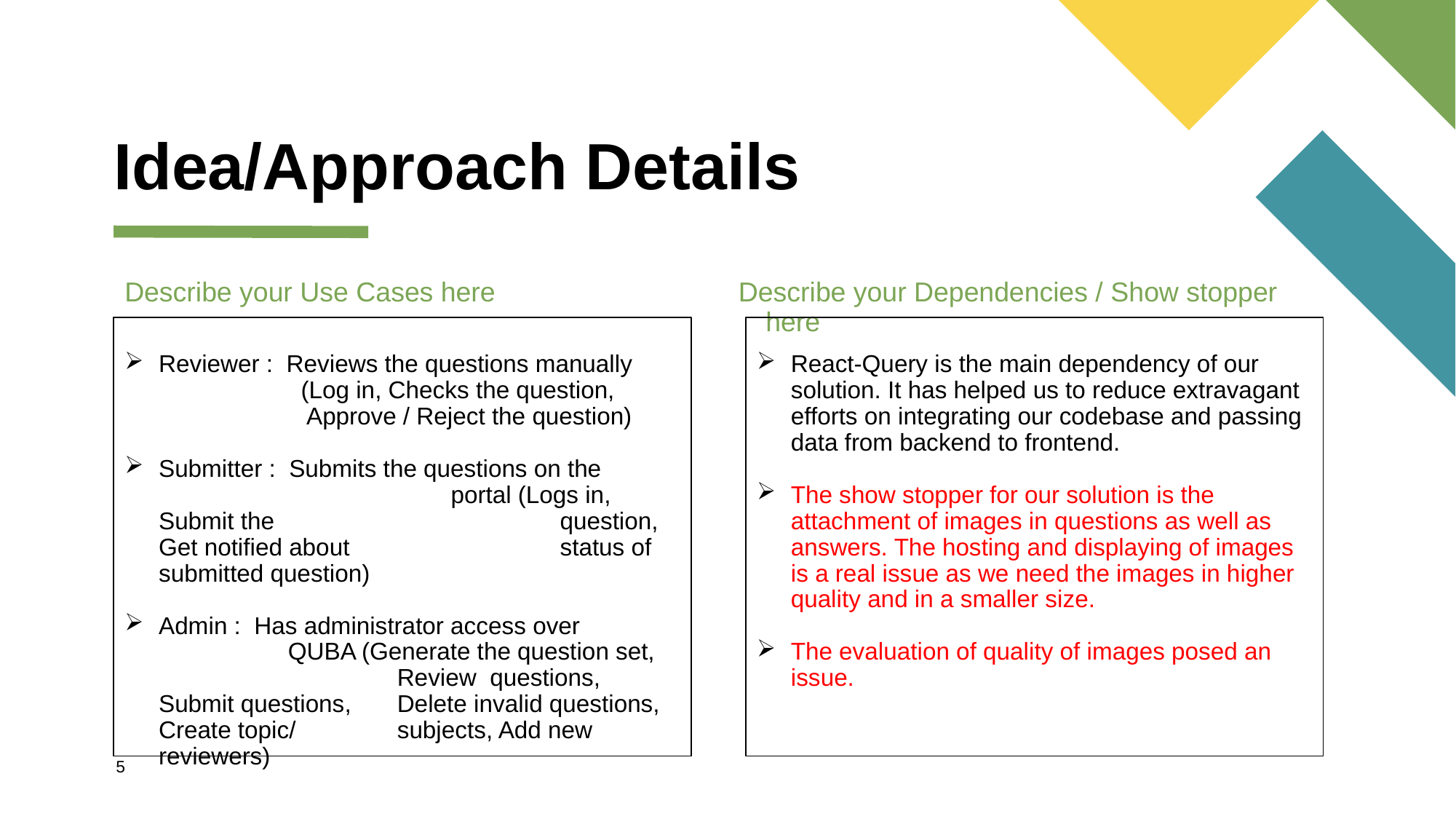

# Idea/Approach Details
Describe your Use Cases here
Describe your Dependencies / Show stopper here

Reviewer :  Reviews the questions manually
	          (Log in, Checks the question, 		           Approve / Reject the question)

Submitter :  Submits the questions on the 		           portal (Logs in, Submit the 		           question,  Get notified about 		           status of submitted question)

Admin :  Has administrator access over 		   QUBA (Generate the question set, 		   Review  questions, Submit questions, 	   Delete invalid questions, Create topic/ 	   subjects, Add new reviewers)

React-Query is the main dependency of our solution. It has helped us to reduce extravagant efforts on integrating our codebase and passing data from backend to frontend.

The show stopper for our solution is the attachment of images in questions as well as answers. The hosting and displaying of images is a real issue as we need the images in higher quality and in a smaller size.

The evaluation of quality of images posed an issue.

5